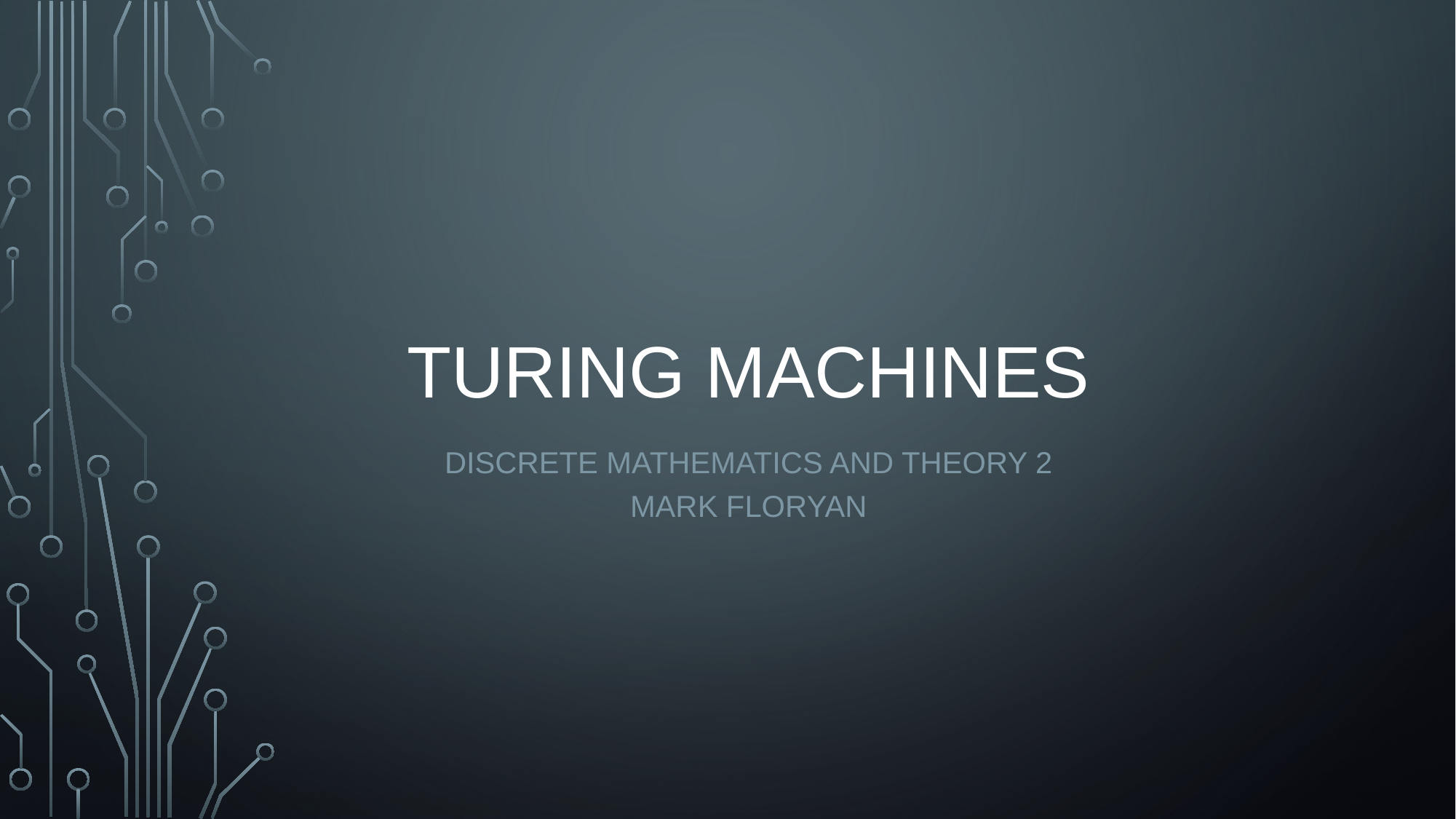

# Turing Machines
Discrete Mathematics and Theory 2
Mark Floryan